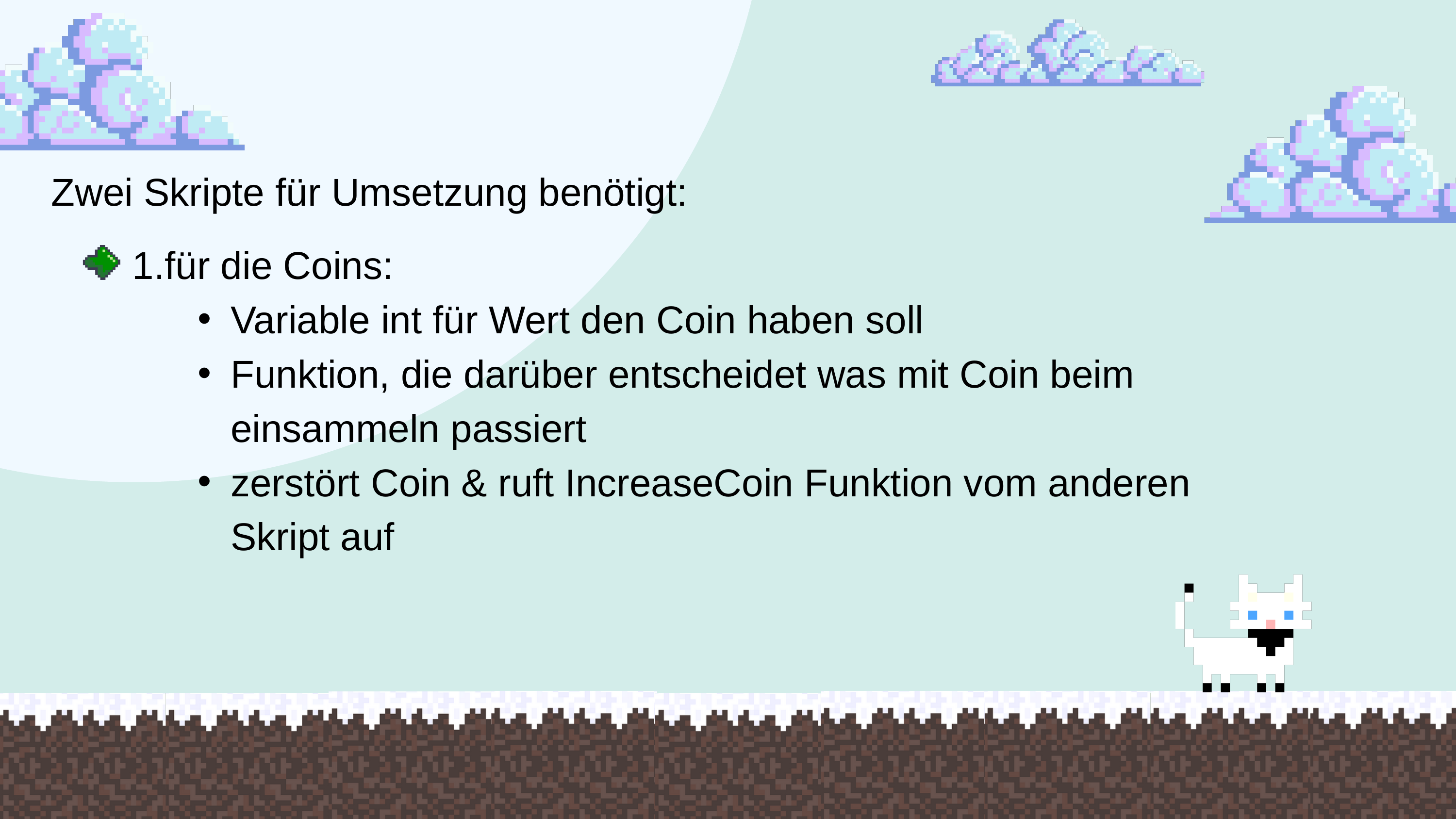

Zwei Skripte für Umsetzung benötigt:
1.für die Coins:

Variable int für Wert den Coin haben soll
Funktion, die darüber entscheidet was mit Coin beim einsammeln passiert
zerstört Coin & ruft IncreaseCoin Funktion vom anderen Skript auf